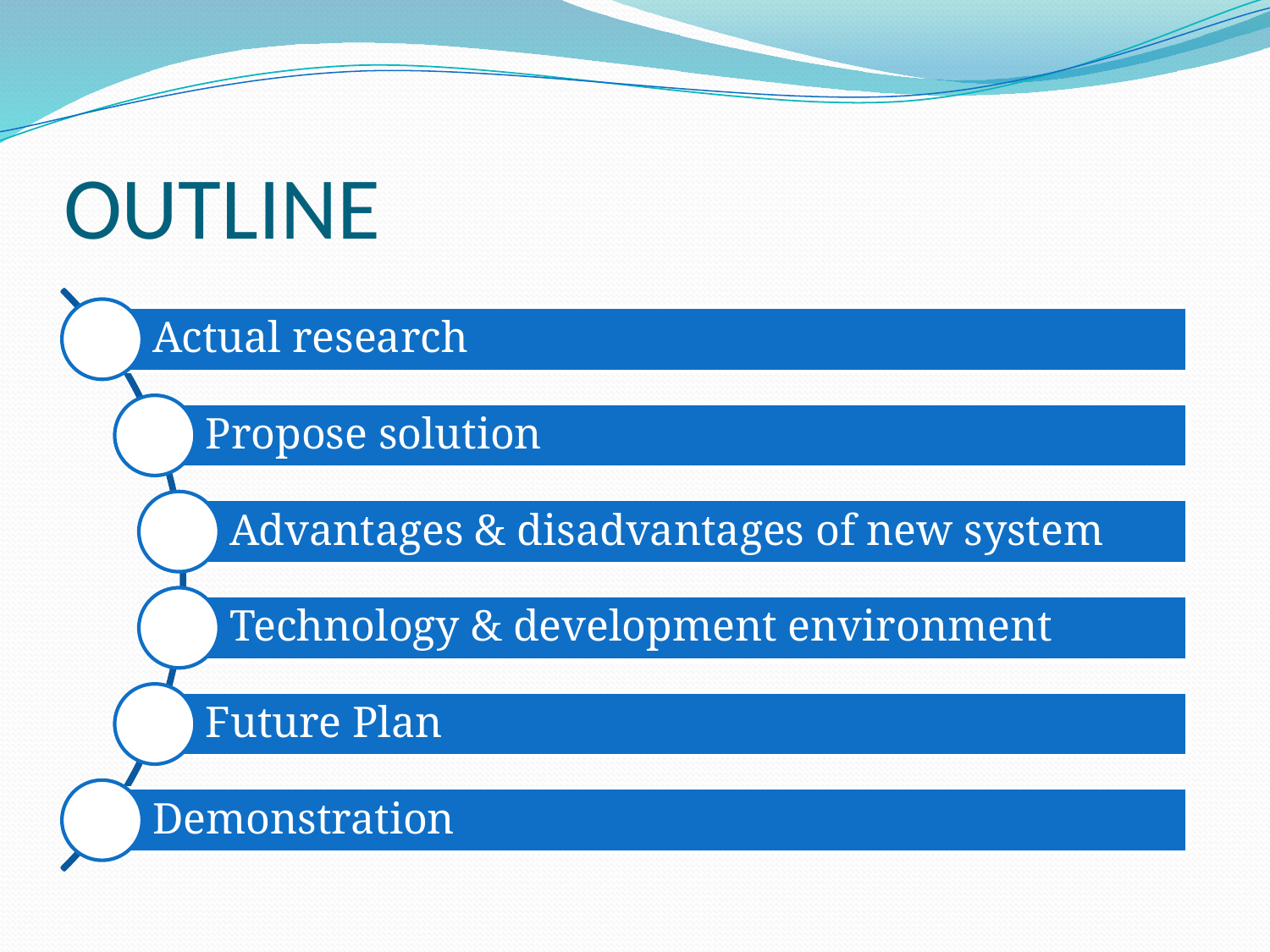

# OUTLINE
Actual research
Propose solution
Advantages & disadvantages of new system
Technology & development environment
Future Plan
Demonstration